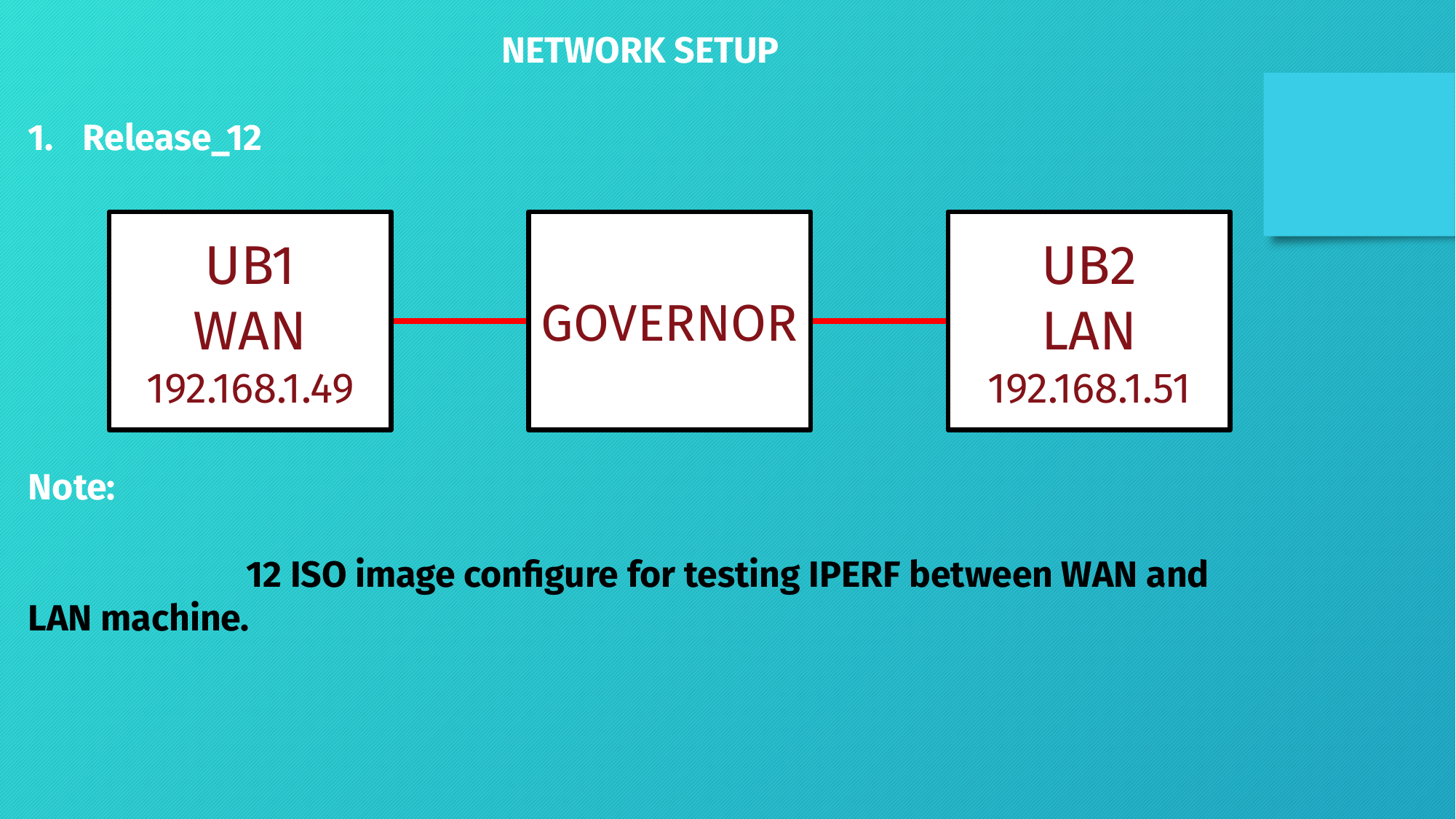

NETWORK SETUP

Release_12

Note:

		12 ISO image configure for testing IPERF between WAN and LAN machine.
UB1
WAN
192.168.1.49
GOVERNOR

UB2
LAN
192.168.1.51